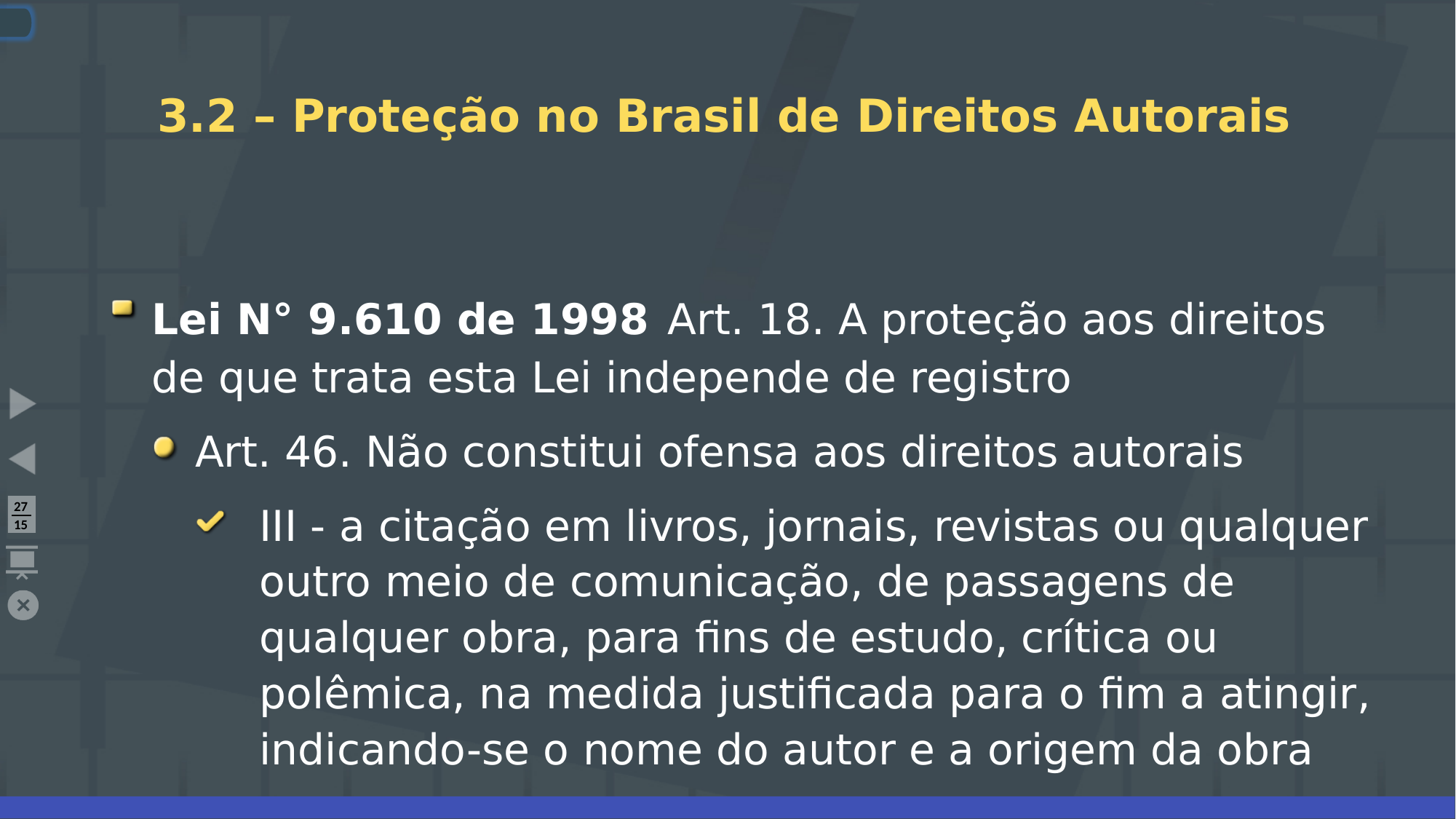

# 3.2 – Proteção no Brasil de Direitos Autorais
Lei N° 9.610 de 1998 Art. 18. A proteção aos direitos de que trata esta Lei independe de registro
Art. 46. Não constitui ofensa aos direitos autorais
III - a citação em livros, jornais, revistas ou qualquer outro meio de comunicação, de passagens de qualquer obra, para fins de estudo, crítica ou polêmica, na medida justificada para o fim a atingir, indicando-se o nome do autor e a origem da obra